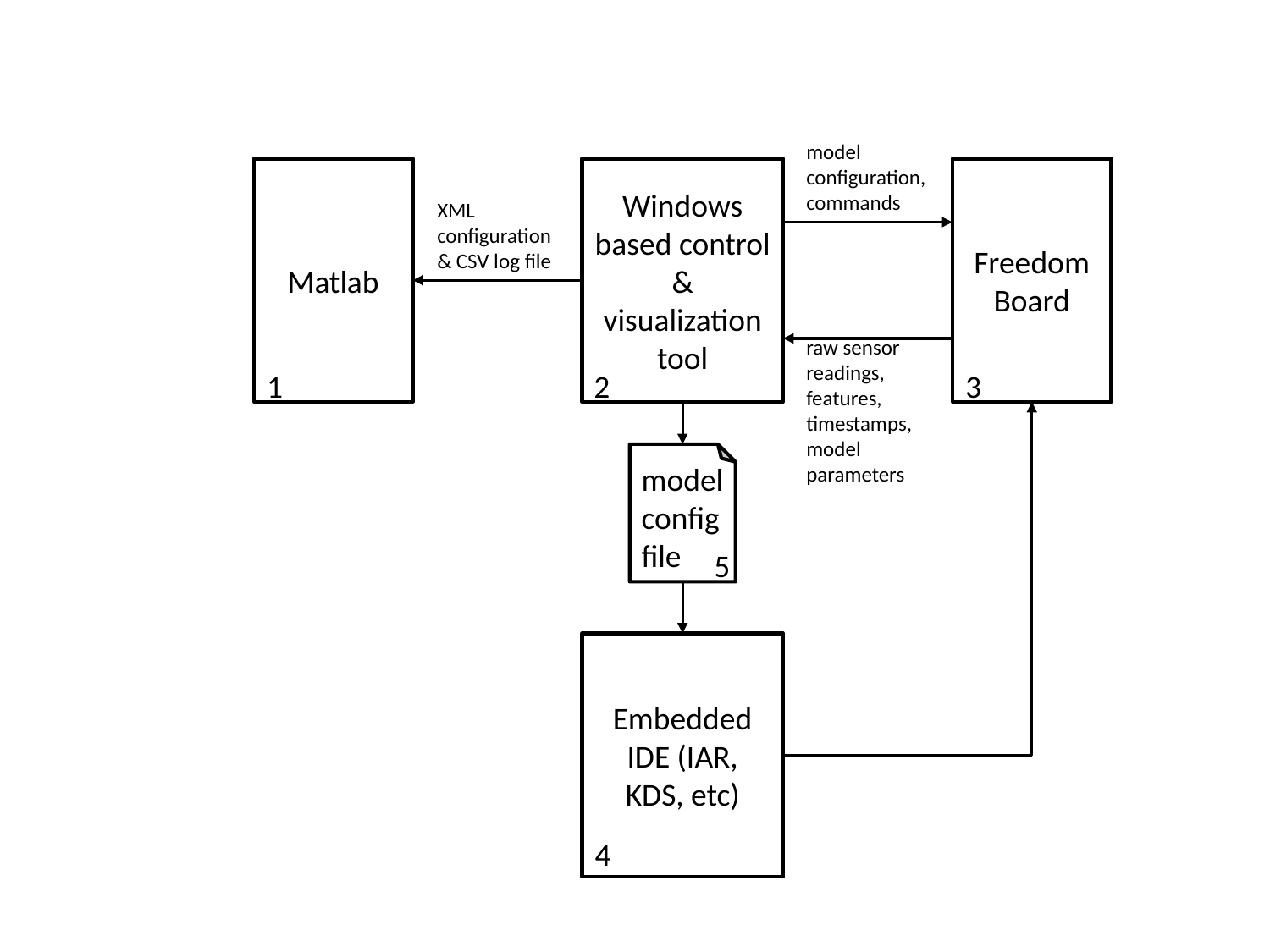

model configuration,
commands
Matlab
Windows based control & visualization tool
Freedom Board
XML configuration & CSV log file
raw sensor readings,
features, timestamps, model parameters
1
2
3

model
config
file
5
Embedded IDE (IAR, KDS, etc)
4